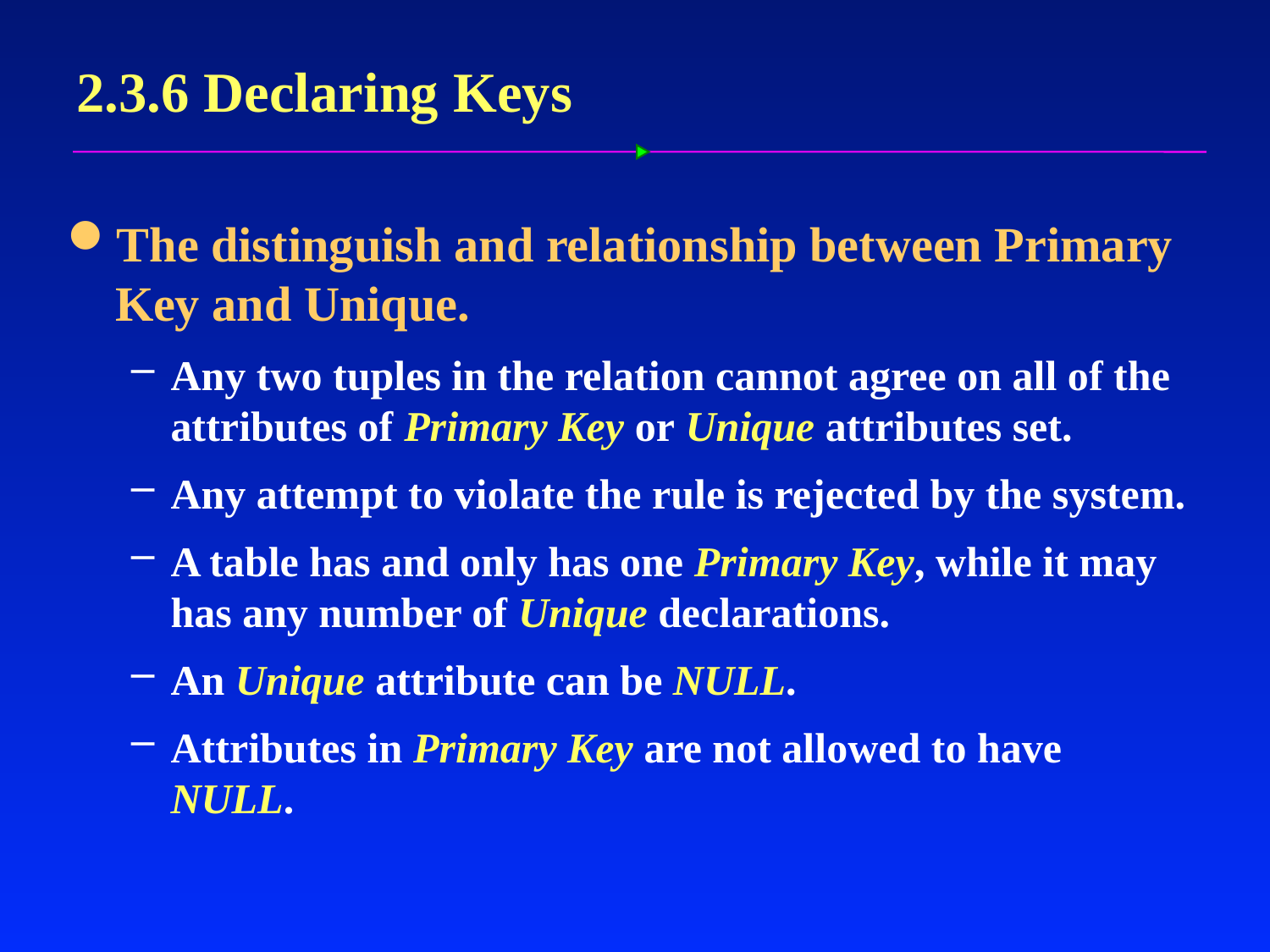

# 2.3.6 Declaring Keys

The distinguish and relationship between Primary Key and Unique.
Any two tuples in the relation cannot agree on all of the attributes of Primary Key or Unique attributes set.
Any attempt to violate the rule is rejected by the system.
A table has and only has one Primary Key, while it may has any number of Unique declarations.
An Unique attribute can be NULL.
Attributes in Primary Key are not allowed to have NULL.